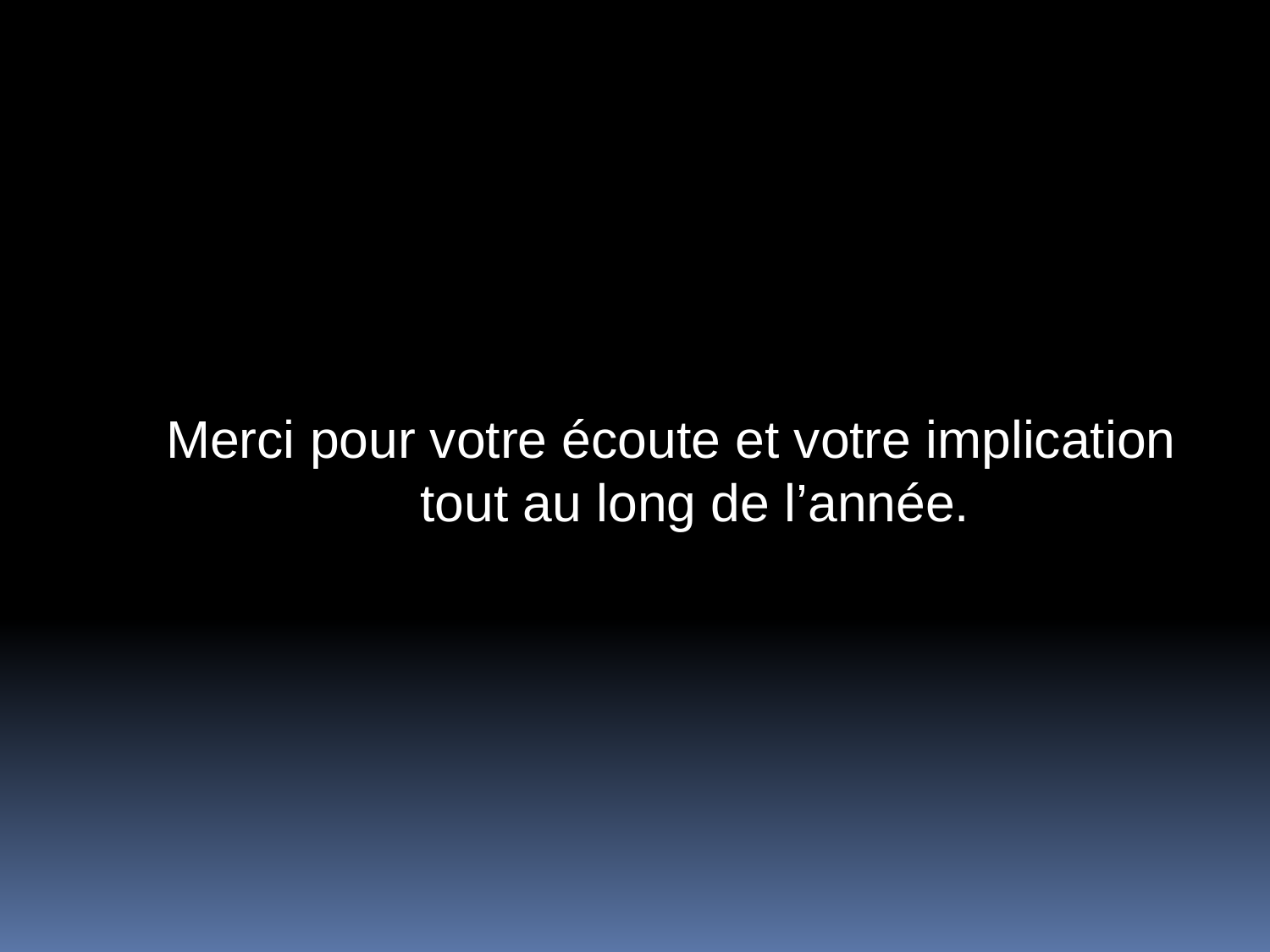

Merci pour votre écoute et votre implication tout au long de l’année.